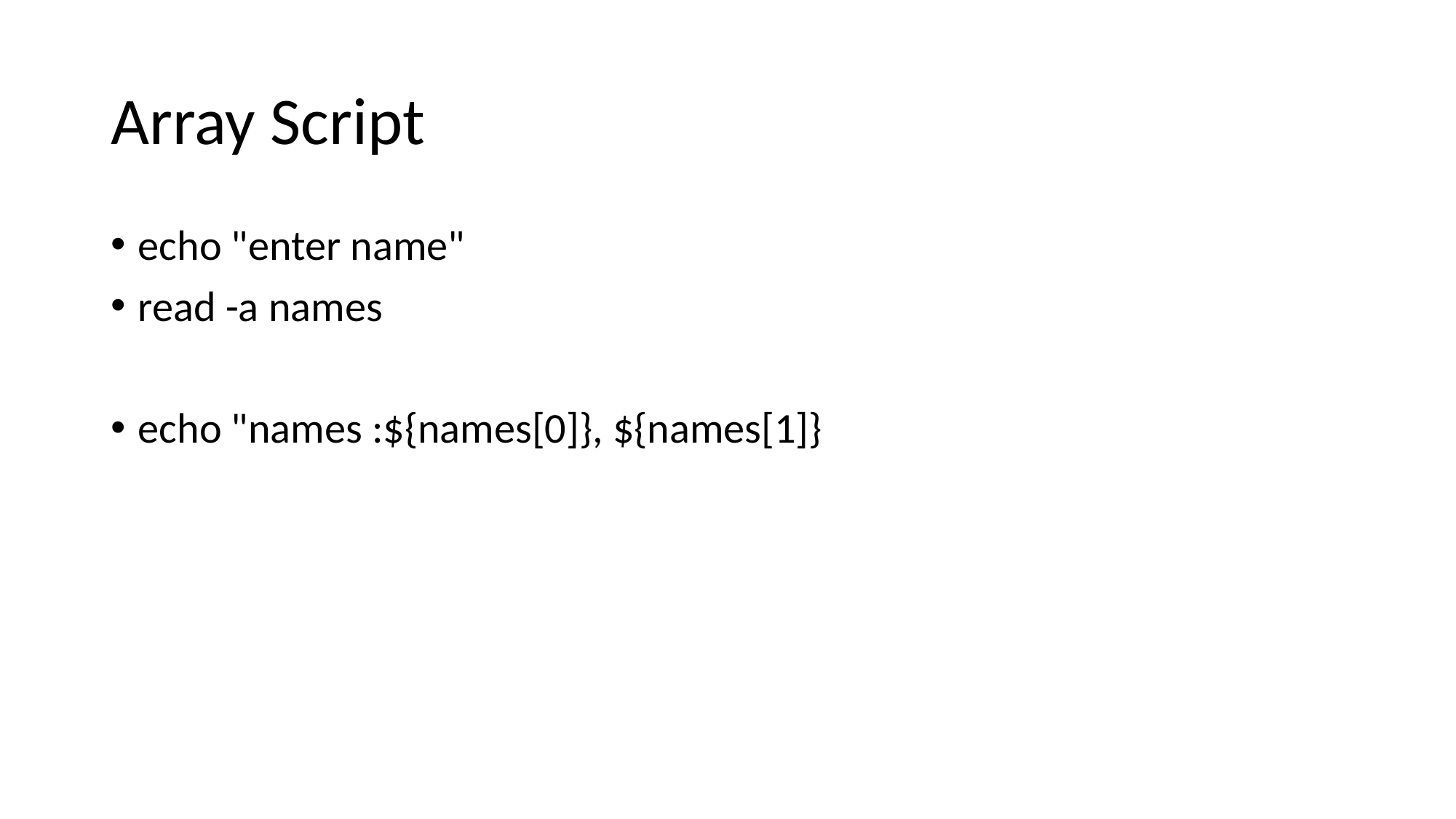

# Array Script
echo "enter name"
read -a names

echo "names :${names[0]}, ${names[1]}